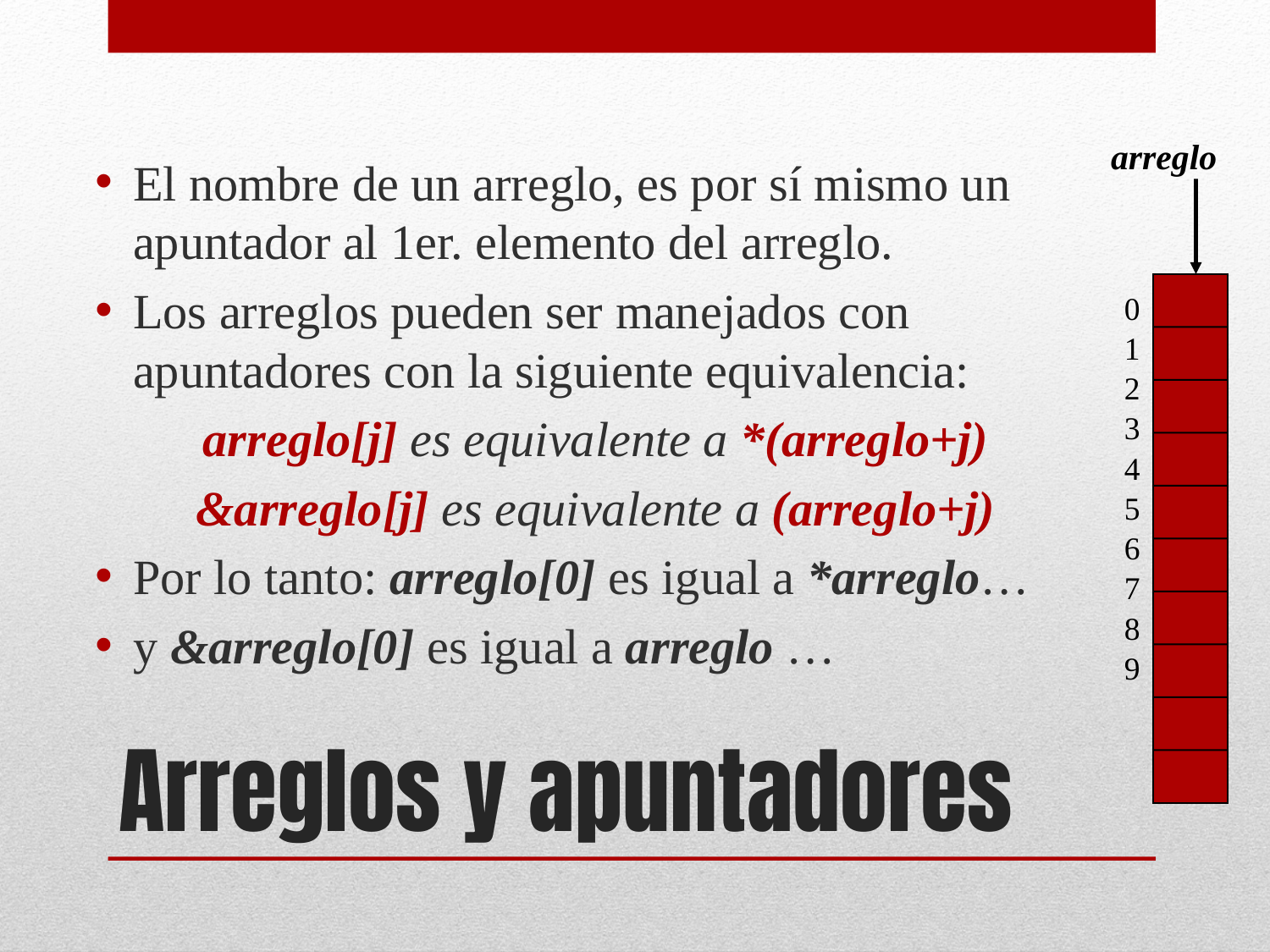

El nombre de un arreglo, es por sí mismo un apuntador al 1er. elemento del arreglo.
Los arreglos pueden ser manejados con apuntadores con la siguiente equivalencia:
arreglo[j] es equivalente a *(arreglo+j)
&arreglo[j] es equivalente a (arreglo+j)
Por lo tanto: arreglo[0] es igual a *arreglo…
y &arreglo[0] es igual a arreglo …
arreglo

0
1
2
3
4
5
6
7
8
9

# Arreglos y apuntadores